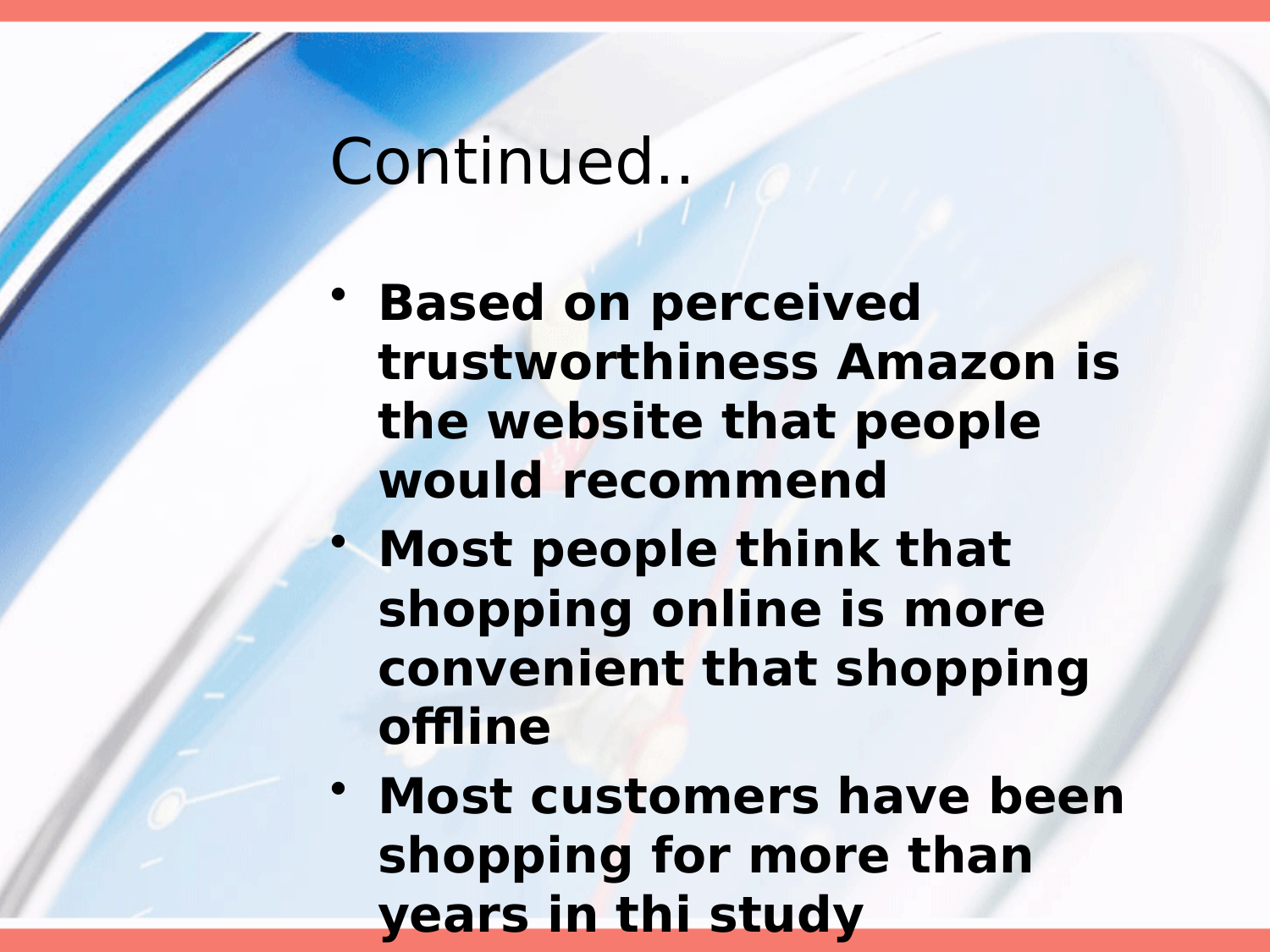

# Continued..
Based on perceived trustworthiness Amazon is the website that people would recommend
Most people think that shopping online is more convenient that shopping offline
Most customers have been shopping for more than  years in thi study
Search engine marketing is the most common type of marketing channel used